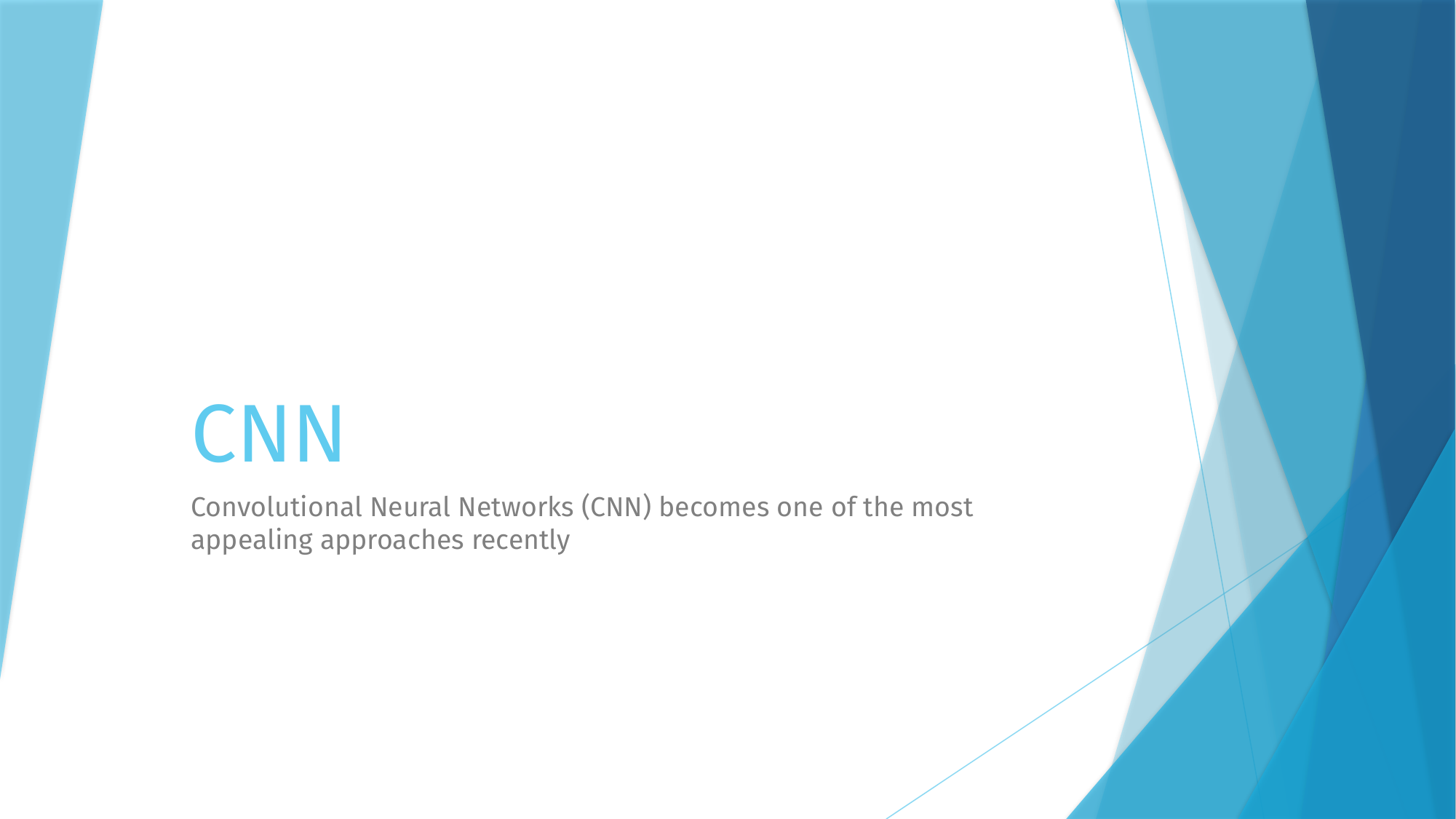

# CNN
Convolutional Neural Networks (CNN) becomes one of the most appealing approaches recently